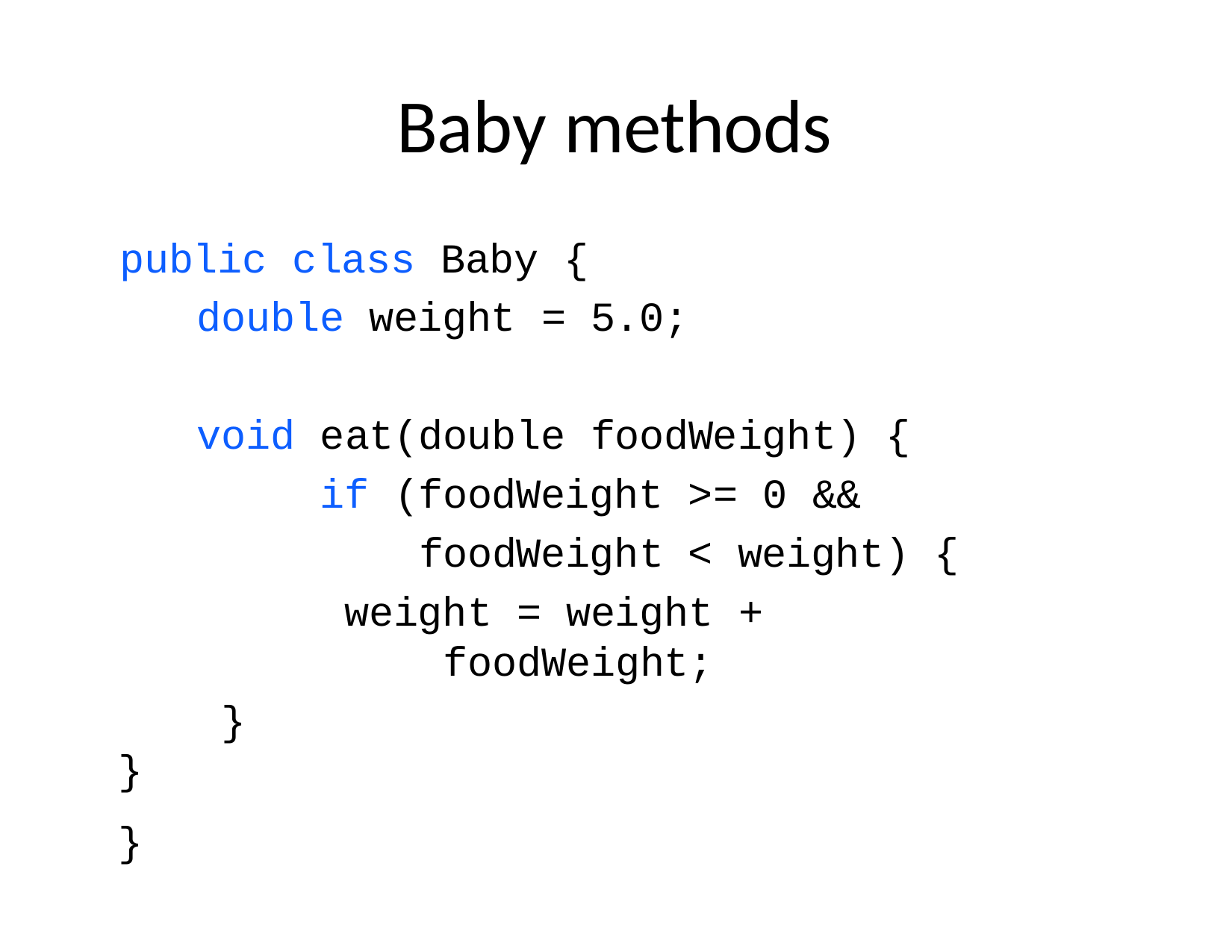

# Baby methods
public
class Baby {

=
double weight
5.0;
void
eat(double foodWeight) {
if (foodWeight >= 0 && foodWeight < weight) {

weight = weight + foodWeight;

}
}

}